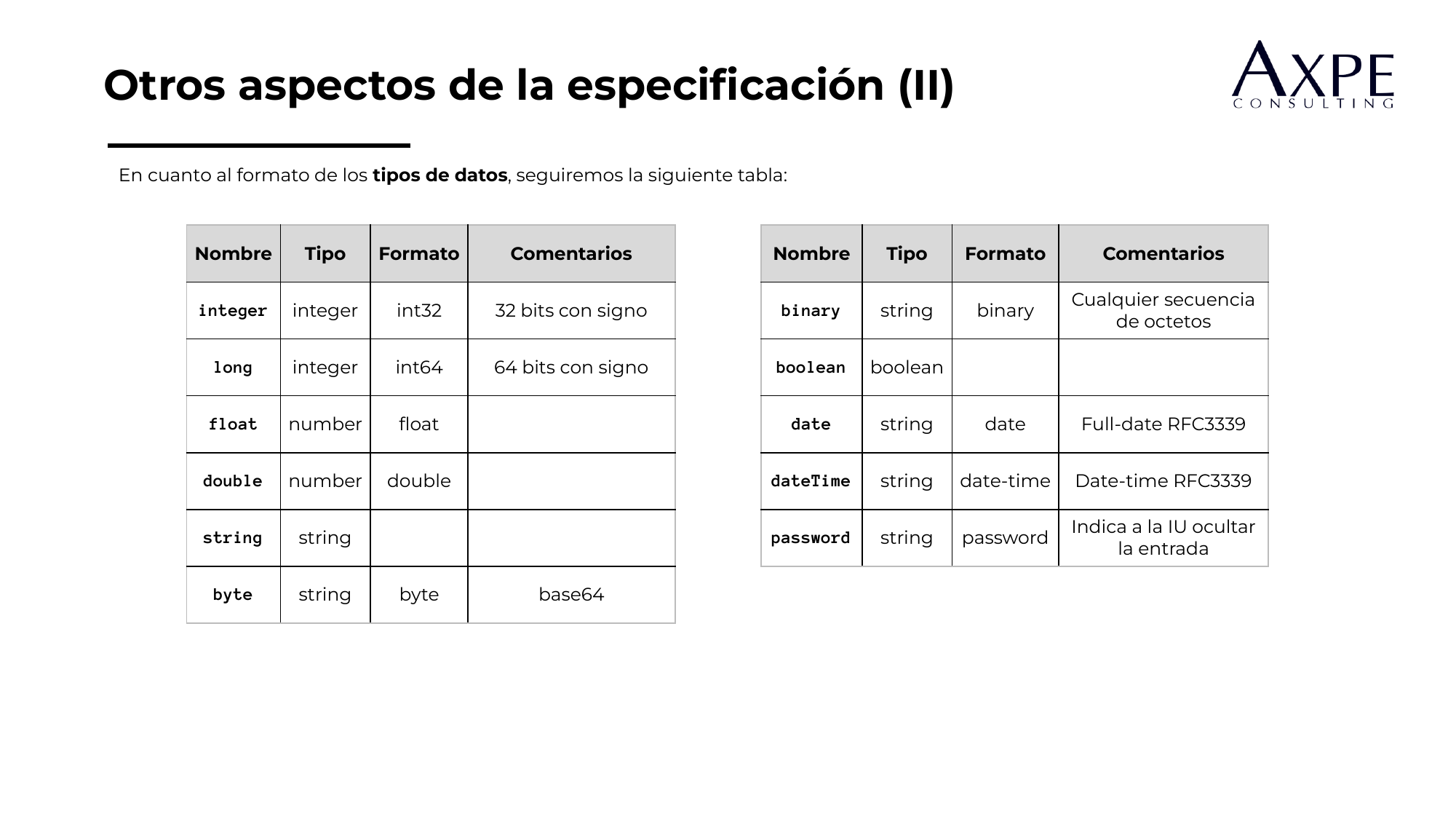

Otros aspectos de la especificación (II)
En cuanto al formato de los tipos de datos, seguiremos la siguiente tabla:
| Nombre | Tipo | Formato | Comentarios |
| --- | --- | --- | --- |
| integer | integer | int32 | 32 bits con signo |
| long | integer | int64 | 64 bits con signo |
| float | number | float |  |
| double | number | double |  |
| string | string |  |  |
| byte | string | byte | base64 |
| Nombre | Tipo | Formato | Comentarios |
| --- | --- | --- | --- |
| binary | string | binary | Cualquier secuencia de octetos |
| boolean | boolean |  |  |
| date | string | date | Full-date RFC3339 |
| dateTime | string | date-time | Date-time RFC3339 |
| password | string | password | Indica a la IU ocultar la entrada |